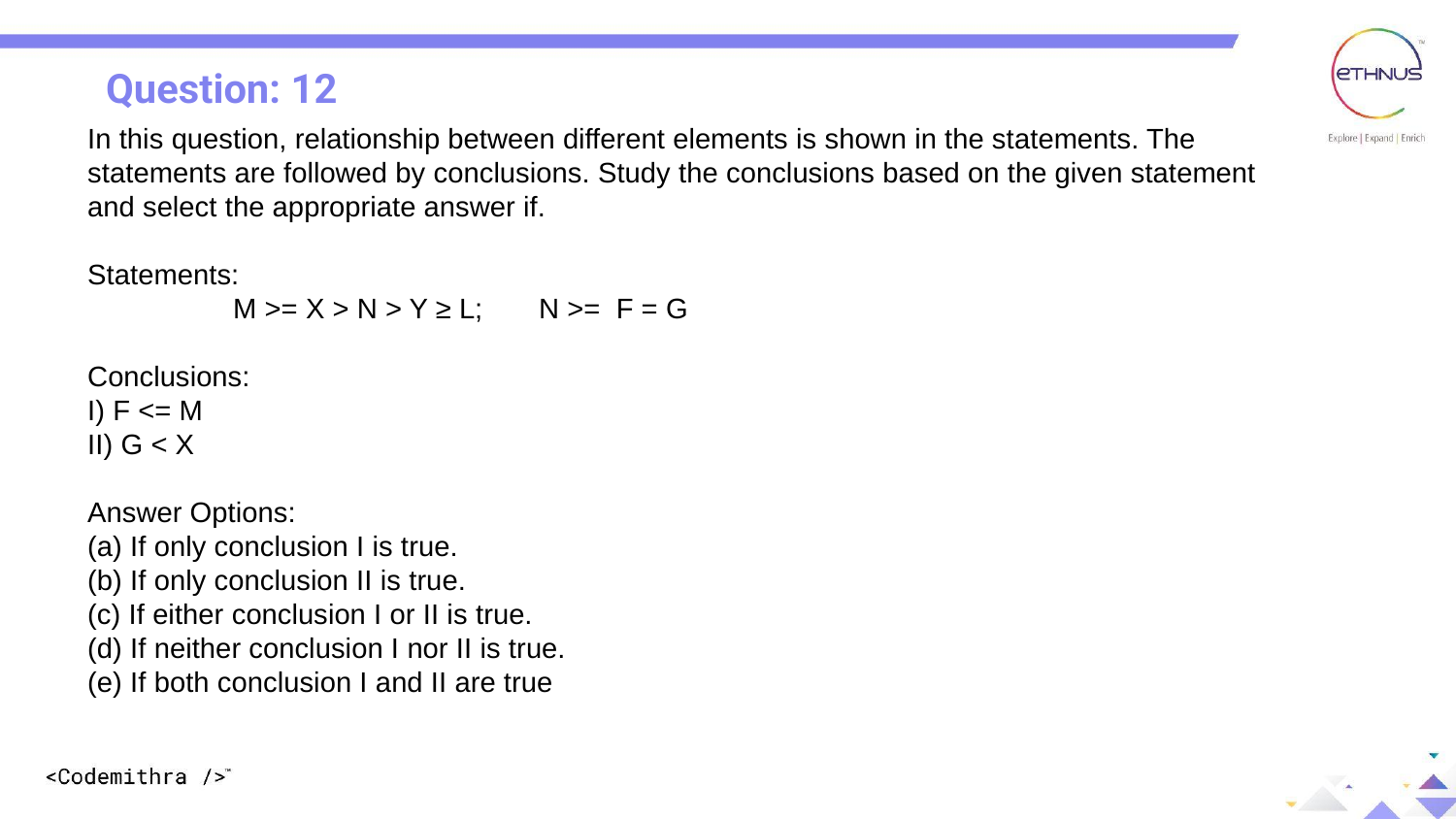

Question: 12
In this question, relationship between different elements is shown in the statements. The statements are followed by conclusions. Study the conclusions based on the given statement and select the appropriate answer if.

Statements:
	M >= X > N > Y ≥ L;       N >=  F = G

Conclusions:
I) F <= M
II) G < X

Answer Options:
(a) If only conclusion I is true.
(b) If only conclusion II is true.
(c) If either conclusion I or II is true.
(d) If neither conclusion I nor II is true.
(e) If both conclusion I and II are true